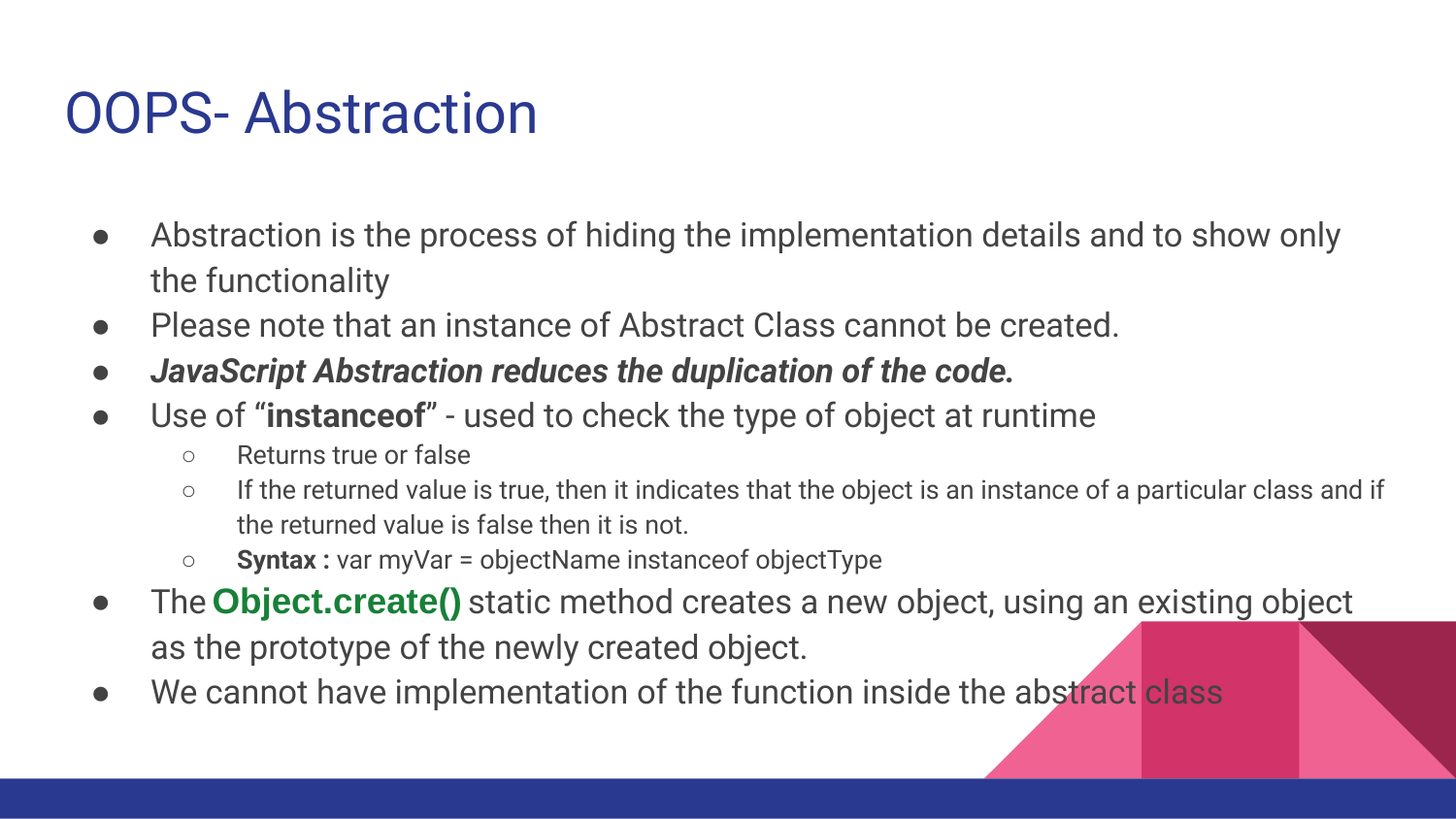

# OOPS- Abstraction
Abstraction is the process of hiding the implementation details and to show only the functionality
Please note that an instance of Abstract Class cannot be created.
JavaScript Abstraction reduces the duplication of the code.
Use of “instanceof” - used to check the type of object at runtime
Returns true or false
If the returned value is true, then it indicates that the object is an instance of a particular class and if the returned value is false then it is not.
Syntax : var myVar = objectName instanceof objectType
The Object.create() static method creates a new object, using an existing object as the prototype of the newly created object.
We cannot have implementation of the function inside the abstract class